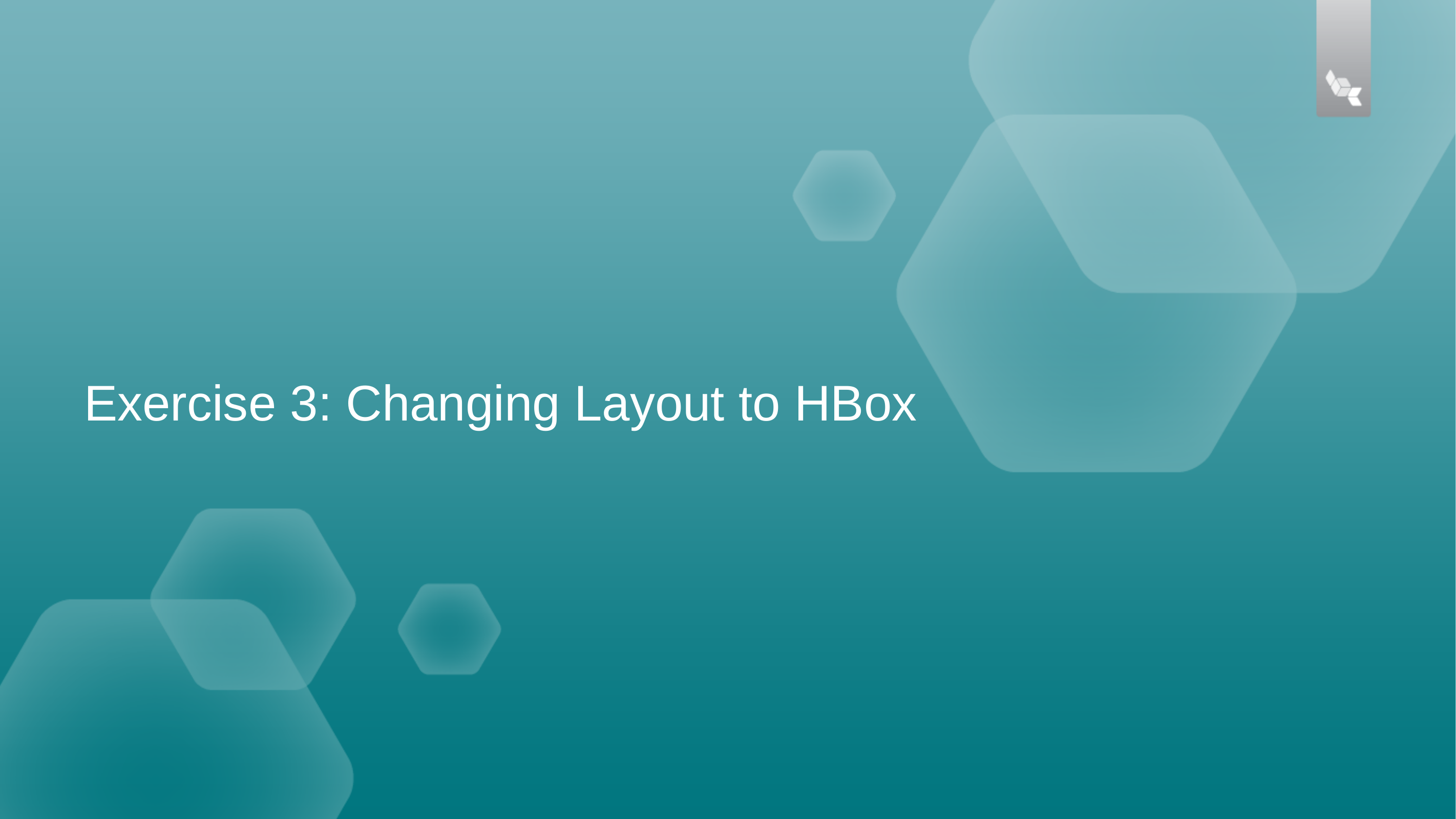

# Exercise 3: Changing Layout to HBox